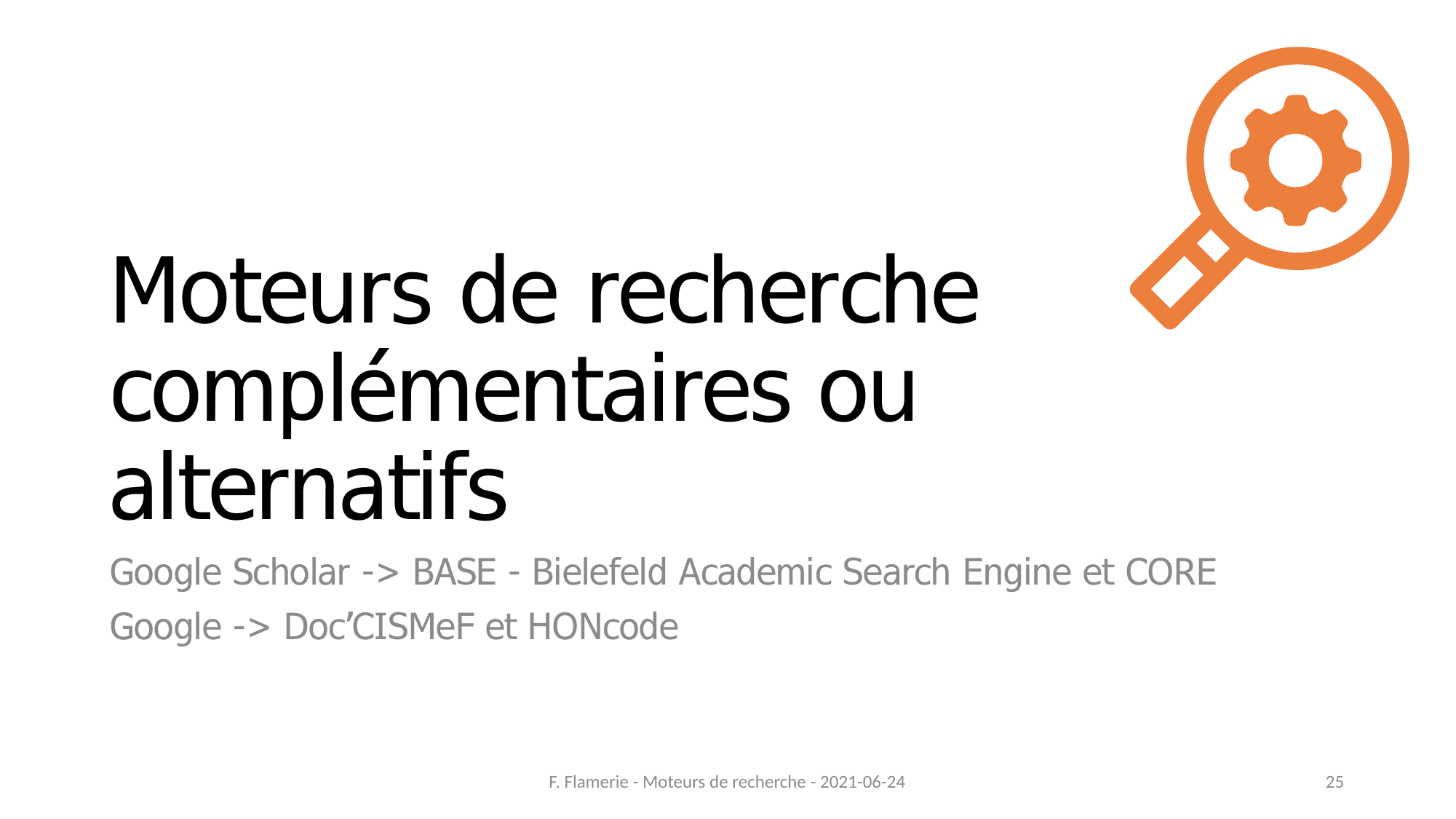

# Moteurs de recherche complémentaires ou alternatifs
Google Scholar -> BASE - Bielefeld Academic Search Engine et CORE
Google -> Doc’CISMeF et HONcode
F. Flamerie - Moteurs de recherche - 2021-06-24
25